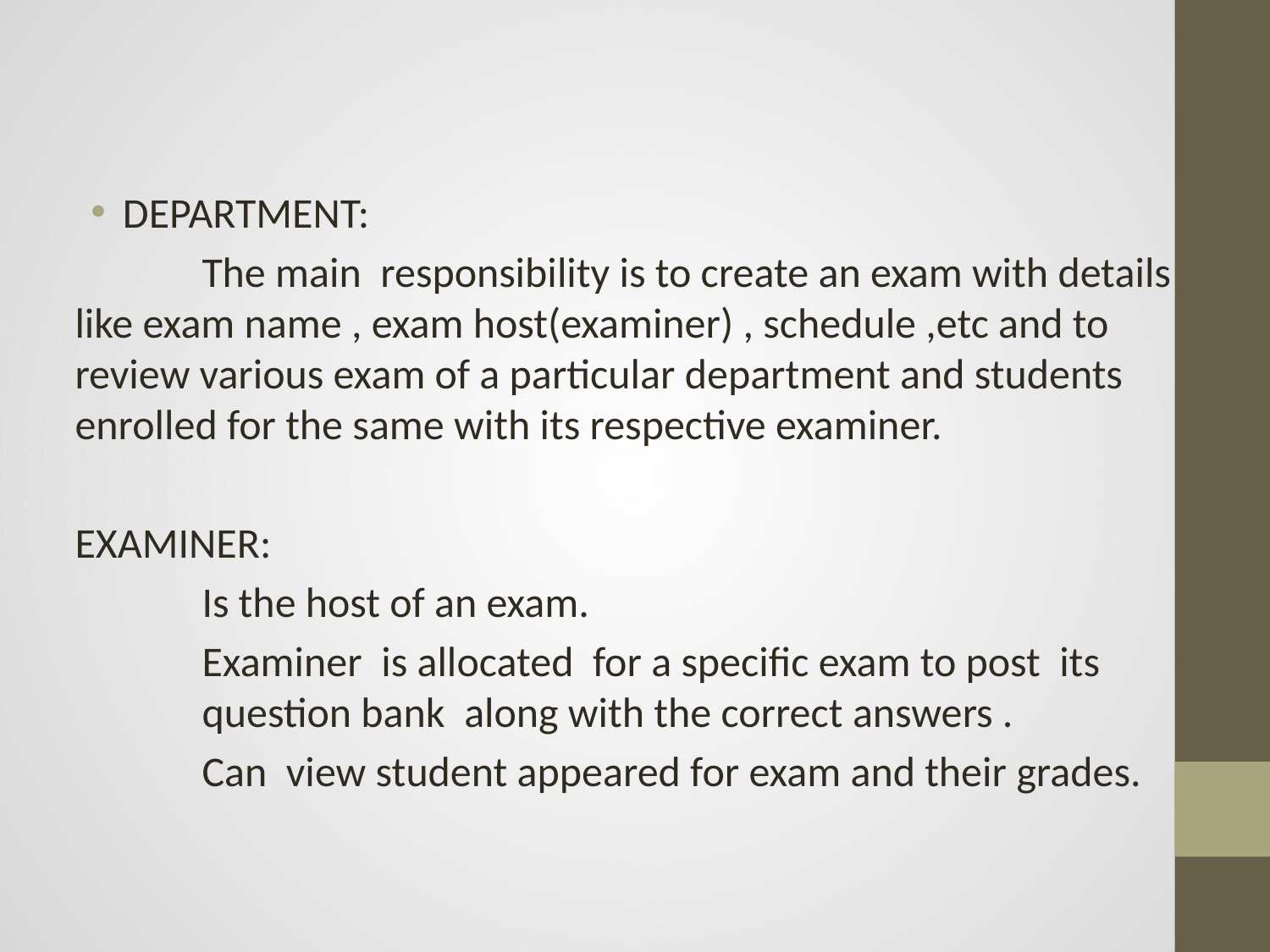

DEPARTMENT:
	The main  responsibility is to create an exam with details like exam name , exam host(examiner) , schedule ,etc and to review various exam of a particular department and students enrolled for the same with its respective examiner.

EXAMINER:
	Is the host of an exam.
	Examiner  is allocated  for a specific exam to post  its  	question bank  along with the correct answers .
 	Can  view student appeared for exam and their grades.